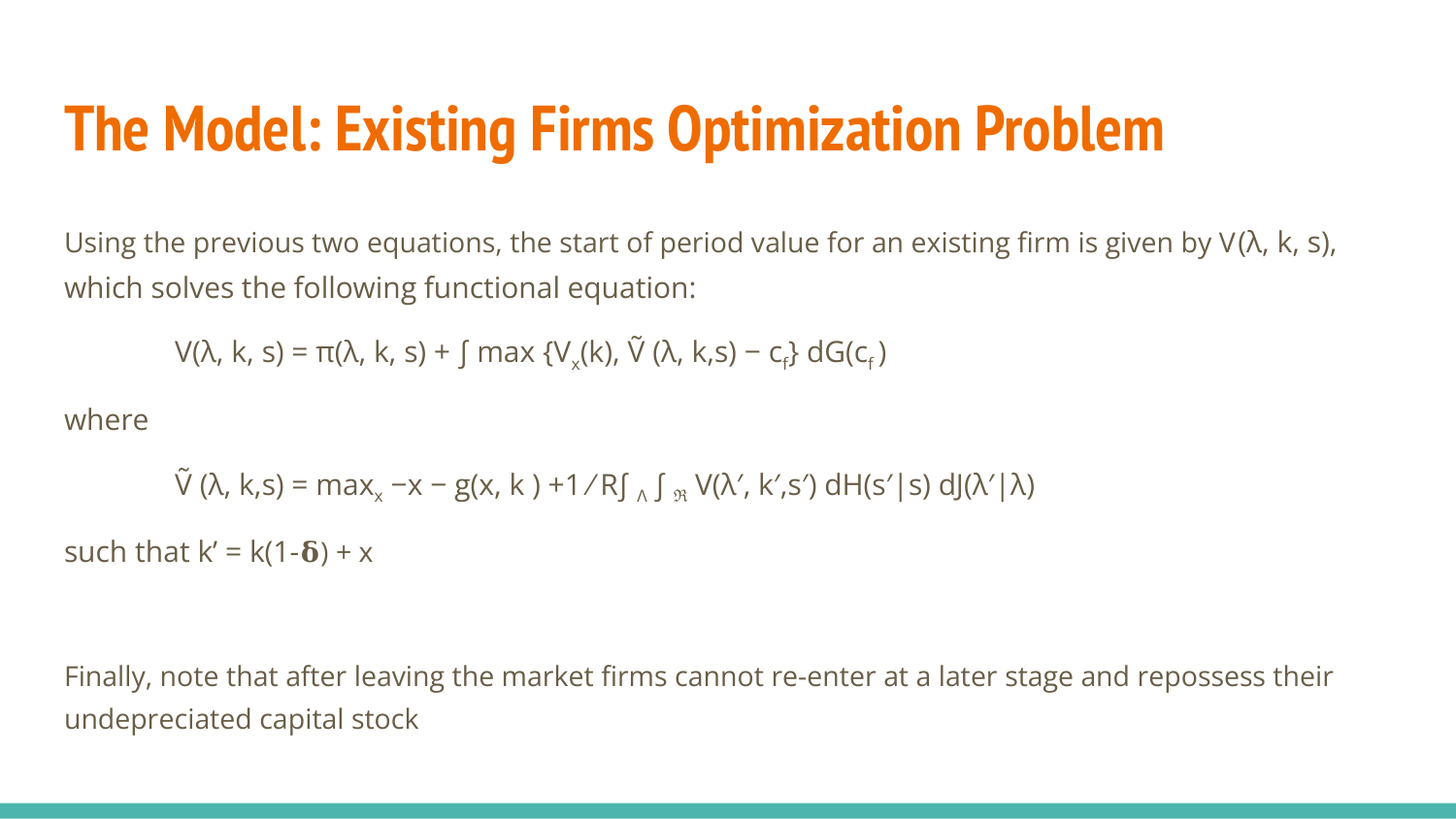

# The Model: Existing Firms Optimization Problem
Using the previous two equations, the start of period value for an existing firm is given by V(λ, k, s), which solves the following functional equation:
	V(λ, k, s) = π(λ, k, s) + ∫ max {Vx(k), Ṽ (λ, k,s) − cf} dG(cf )
where
	Ṽ (λ, k,s) = maxx −x − g(x, k ) +1 ⁄ R∫ Λ ∫ ℜ V(λ′, k′,s′) dH(s′|s) dJ(λ′|λ)
such that k’ = k(1-𝛅) + x

Finally, note that after leaving the market firms cannot re-enter at a later stage and repossess their undepreciated capital stock